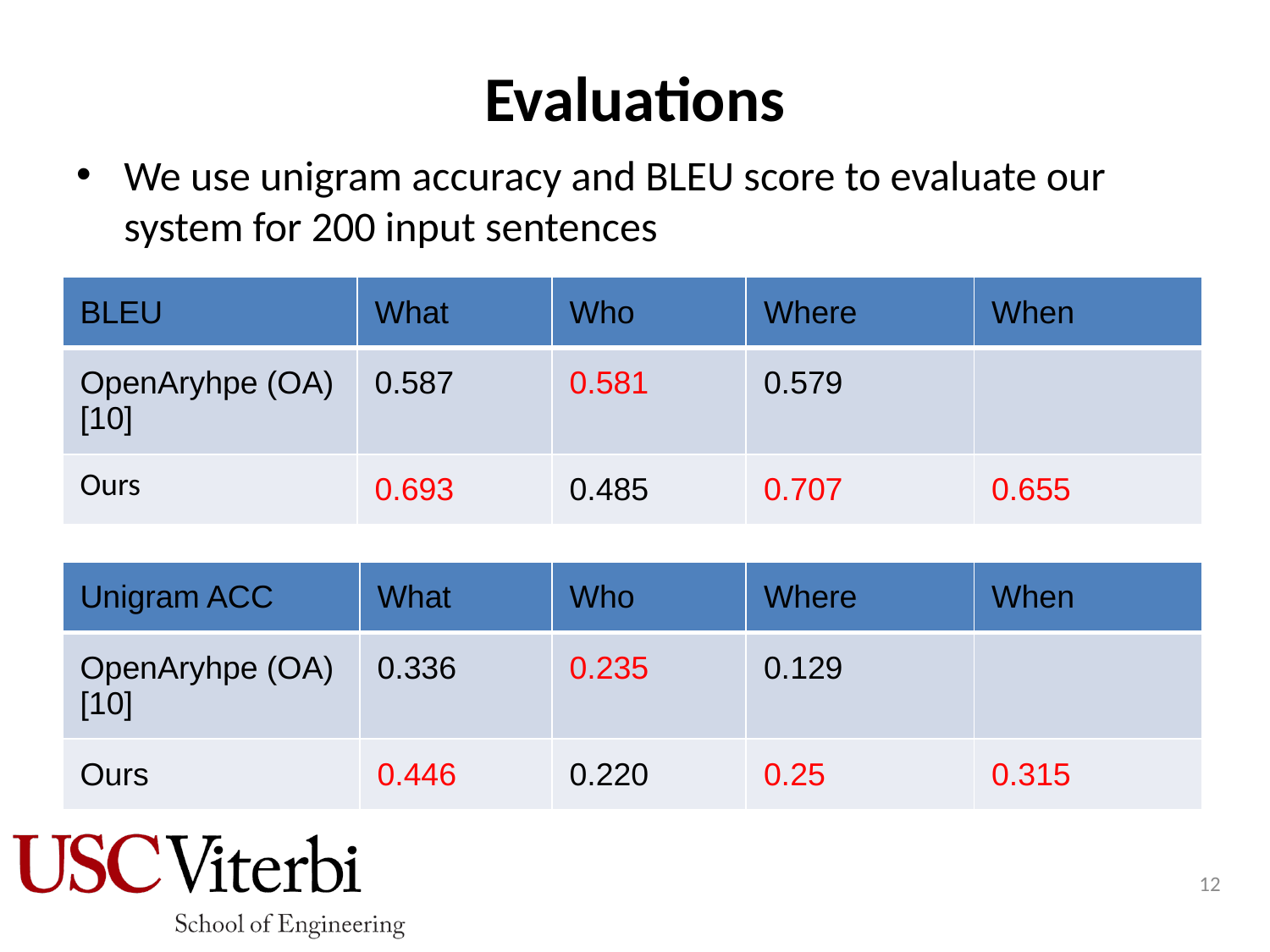

# Evaluations
We use unigram accuracy and BLEU score to evaluate our system for 200 input sentences
| BLEU | What | Who | Where | When |
| --- | --- | --- | --- | --- |
| OpenAryhpe (OA)[10] | 0.587 | 0.581 | 0.579 |  |
| Ours | 0.693 | 0.485 | 0.707 | 0.655 |
| Unigram ACC | What | Who | Where | When |
| --- | --- | --- | --- | --- |
| OpenAryhpe (OA)[10] | 0.336 | 0.235 | 0.129 |  |
| Ours | 0.446 | 0.220 | 0.25 | 0.315 |
12